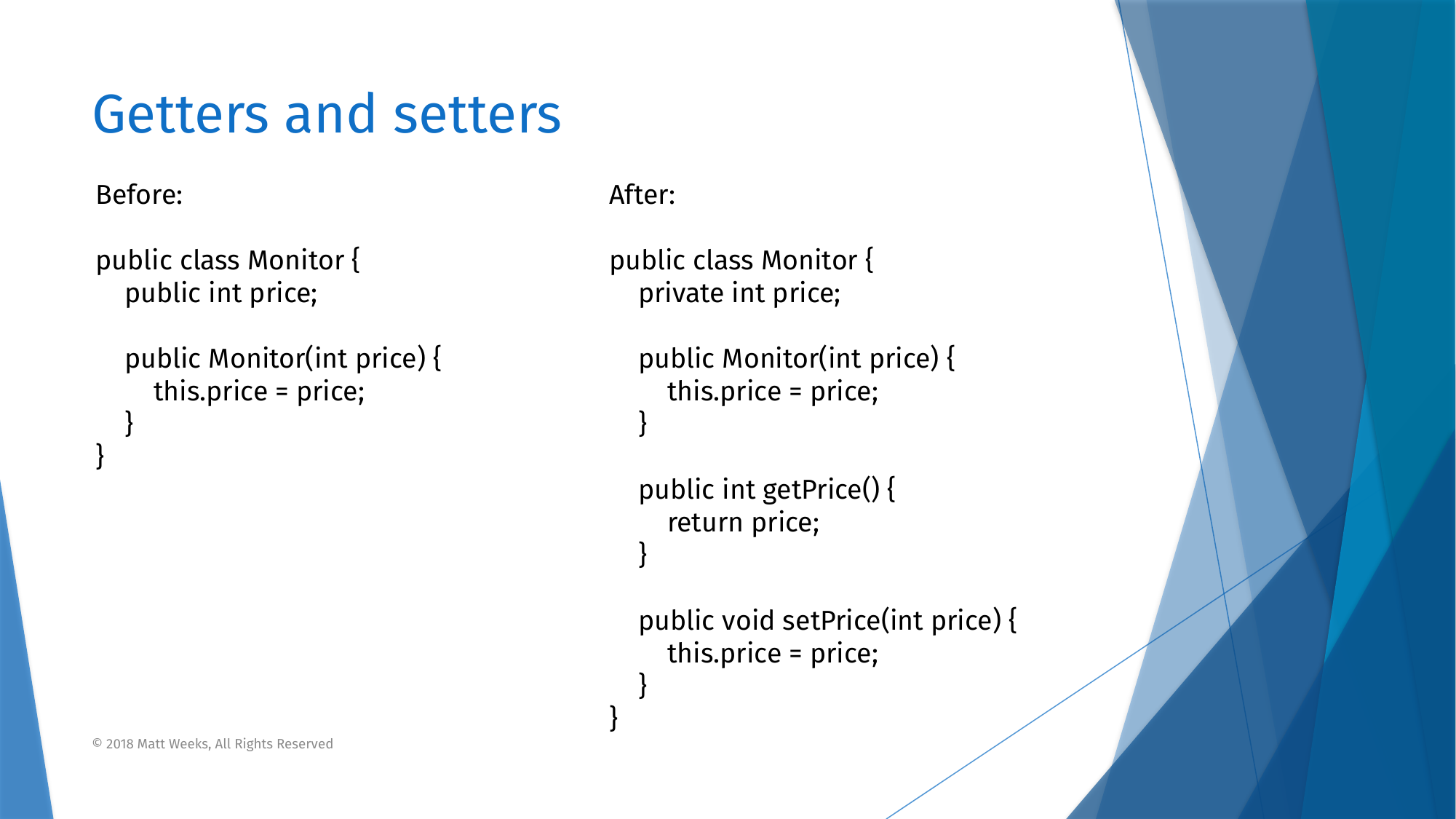

# Getters and setters
Before:

public class Monitor {
    public int price;
    public Monitor(int price) {
        this.price = price;
    }
}
After:

public class Monitor {
    private int price;
    public Monitor(int price) {
        this.price = price;
    }
    public int getPrice() {
        return price;
    }
    public void setPrice(int price) {
        this.price = price;
    }
}
© 2018 Matt Weeks, All Rights Reserved